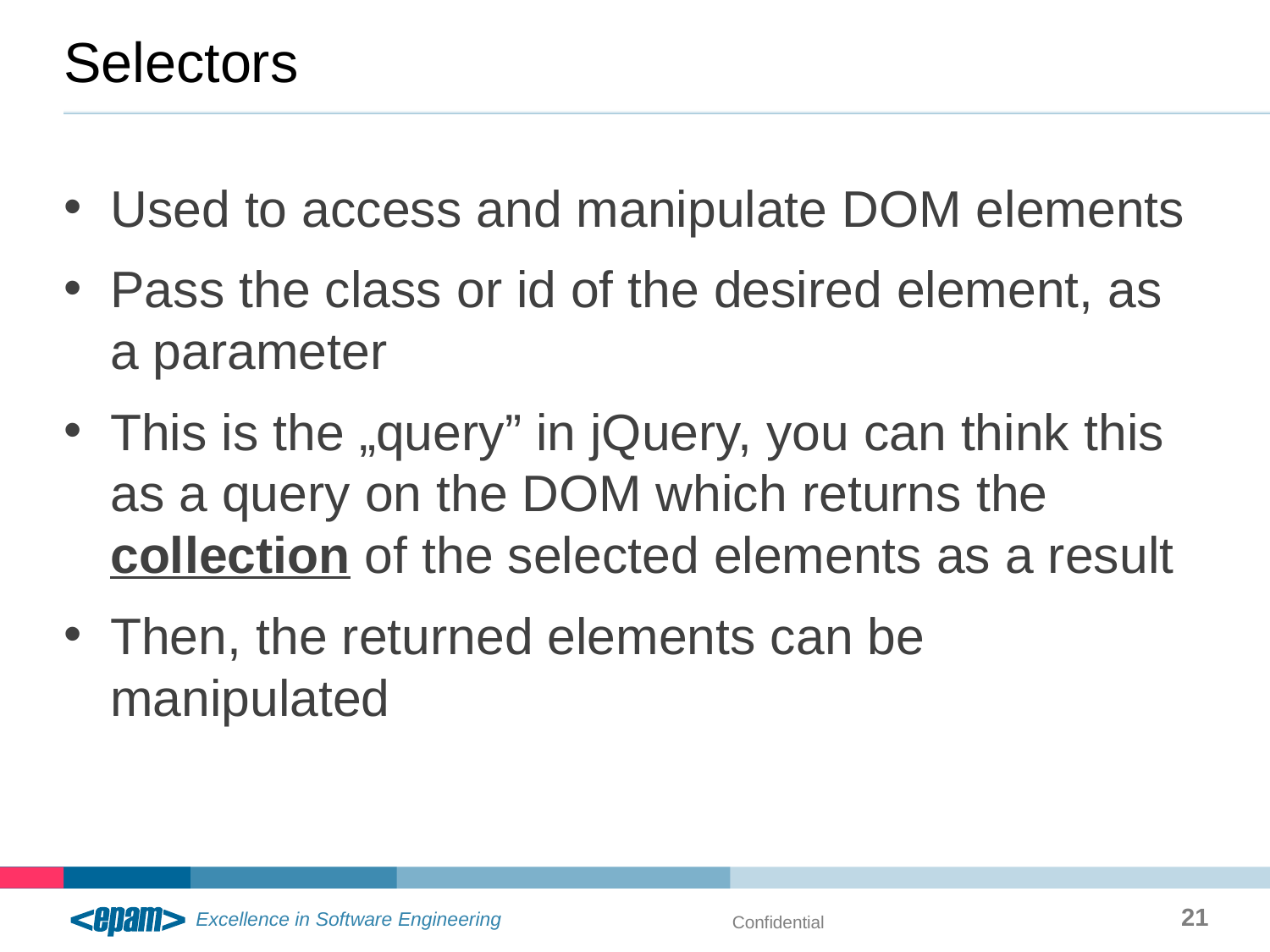

# Selectors
Used to access and manipulate DOM elements
Pass the class or id of the desired element, as a parameter
This is the „query” in jQuery, you can think this as a query on the DOM which returns the collection of the selected elements as a result
Then, the returned elements can be manipulated
21
Confidential